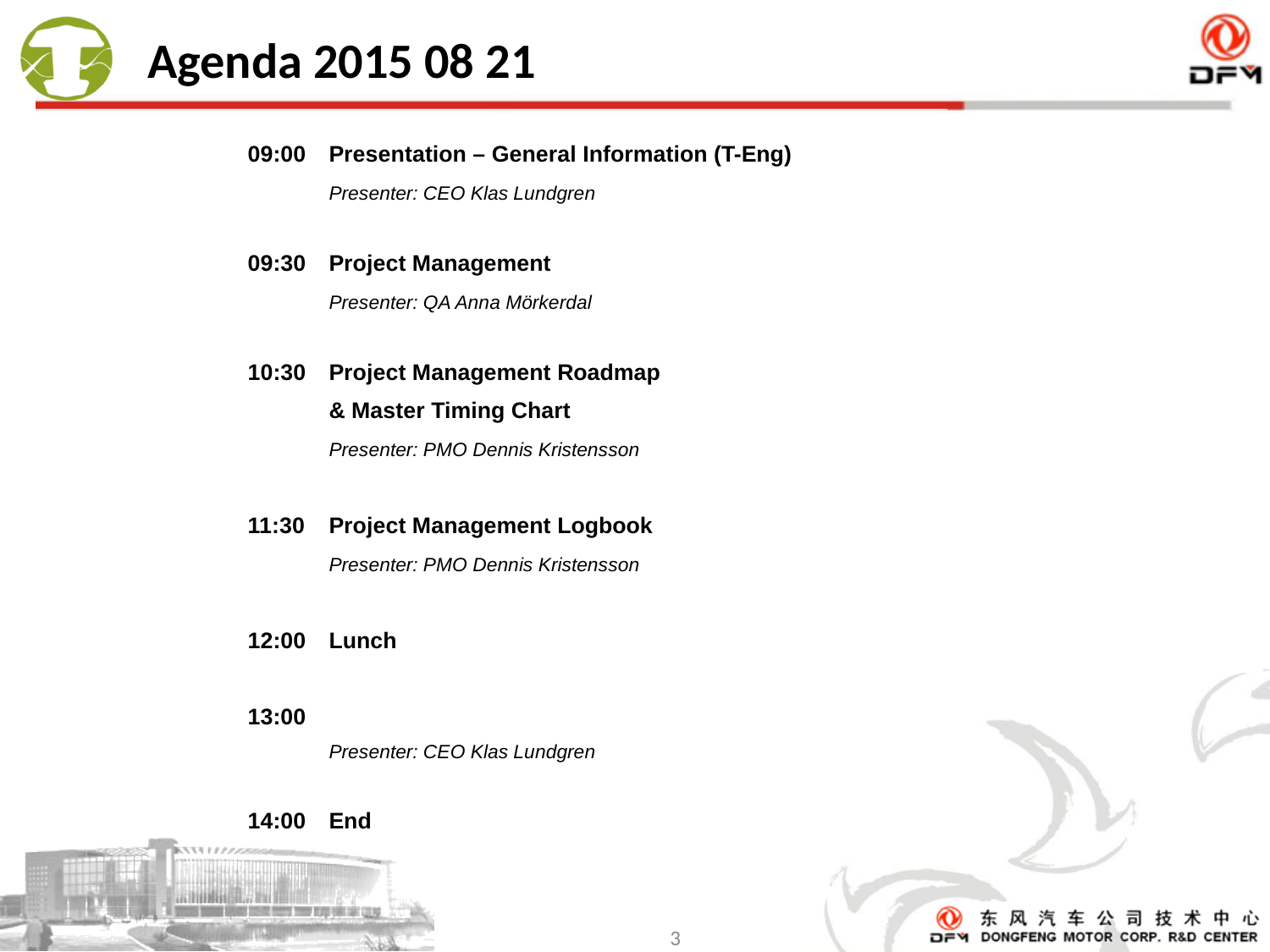

# Agenda 2015 08 21
09:00 	Presentation – General Information (T-Eng)
	Presenter: CEO Klas Lundgren

09:30 	Project Management
	Presenter: QA Anna Mörkerdal

10:30	Project Management Roadmap
	& Master Timing Chart
	Presenter: PMO Dennis Kristensson

11:30	Project Management Logbook
	Presenter: PMO Dennis Kristensson

12:00 	Lunch

13:00
	Presenter: CEO Klas Lundgren

14:00 	End
3